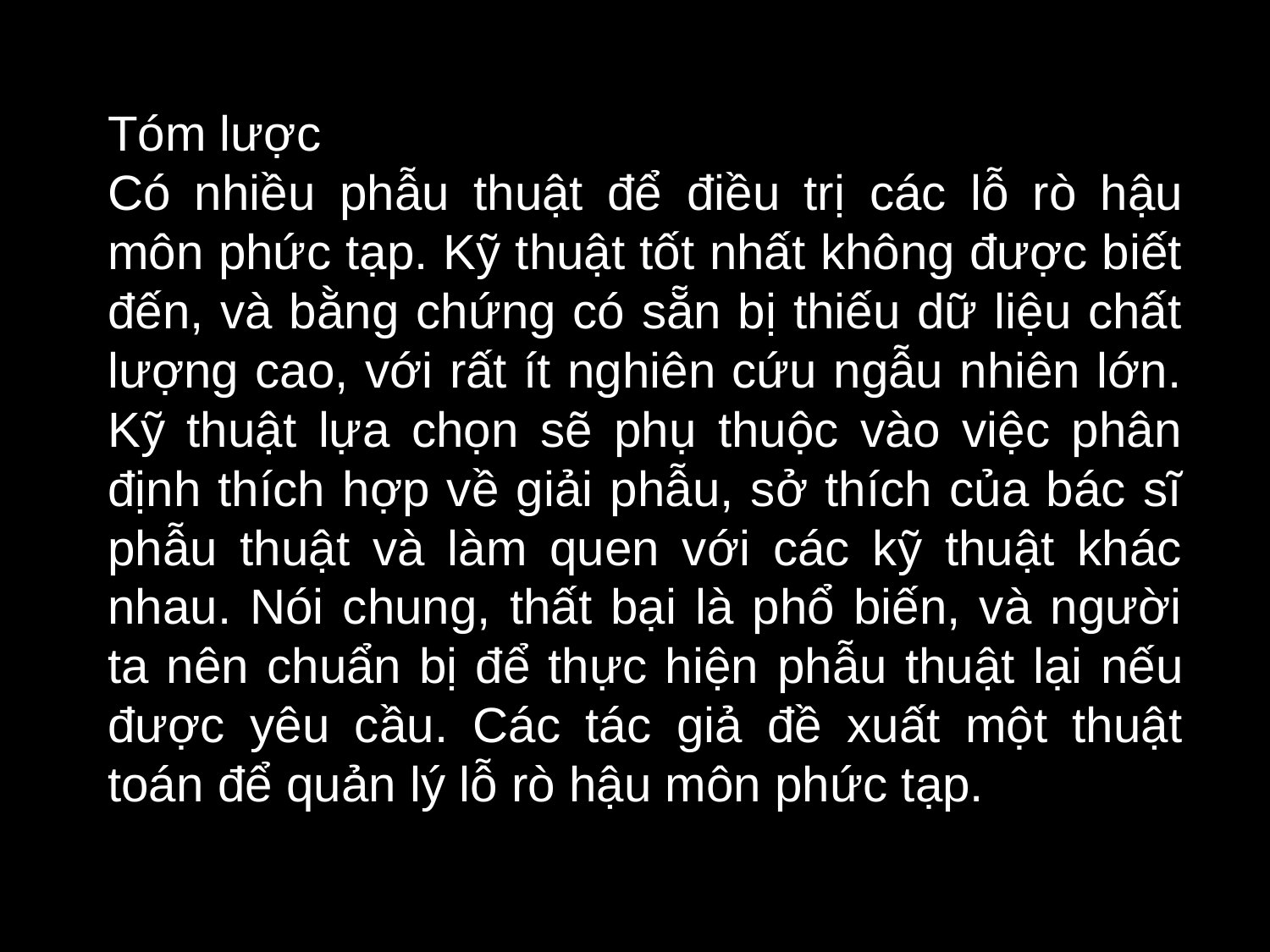

Tóm lược
Có nhiều phẫu thuật để điều trị các lỗ rò hậu môn phức tạp. Kỹ thuật tốt nhất không được biết đến, và bằng chứng có sẵn bị thiếu dữ liệu chất lượng cao, với rất ít nghiên cứu ngẫu nhiên lớn. Kỹ thuật lựa chọn sẽ phụ thuộc vào việc phân định thích hợp về giải phẫu, sở thích của bác sĩ phẫu thuật và làm quen với các kỹ thuật khác nhau. Nói chung, thất bại là phổ biến, và người ta nên chuẩn bị để thực hiện phẫu thuật lại nếu được yêu cầu. Các tác giả đề xuất một thuật toán để quản lý lỗ rò hậu môn phức tạp.